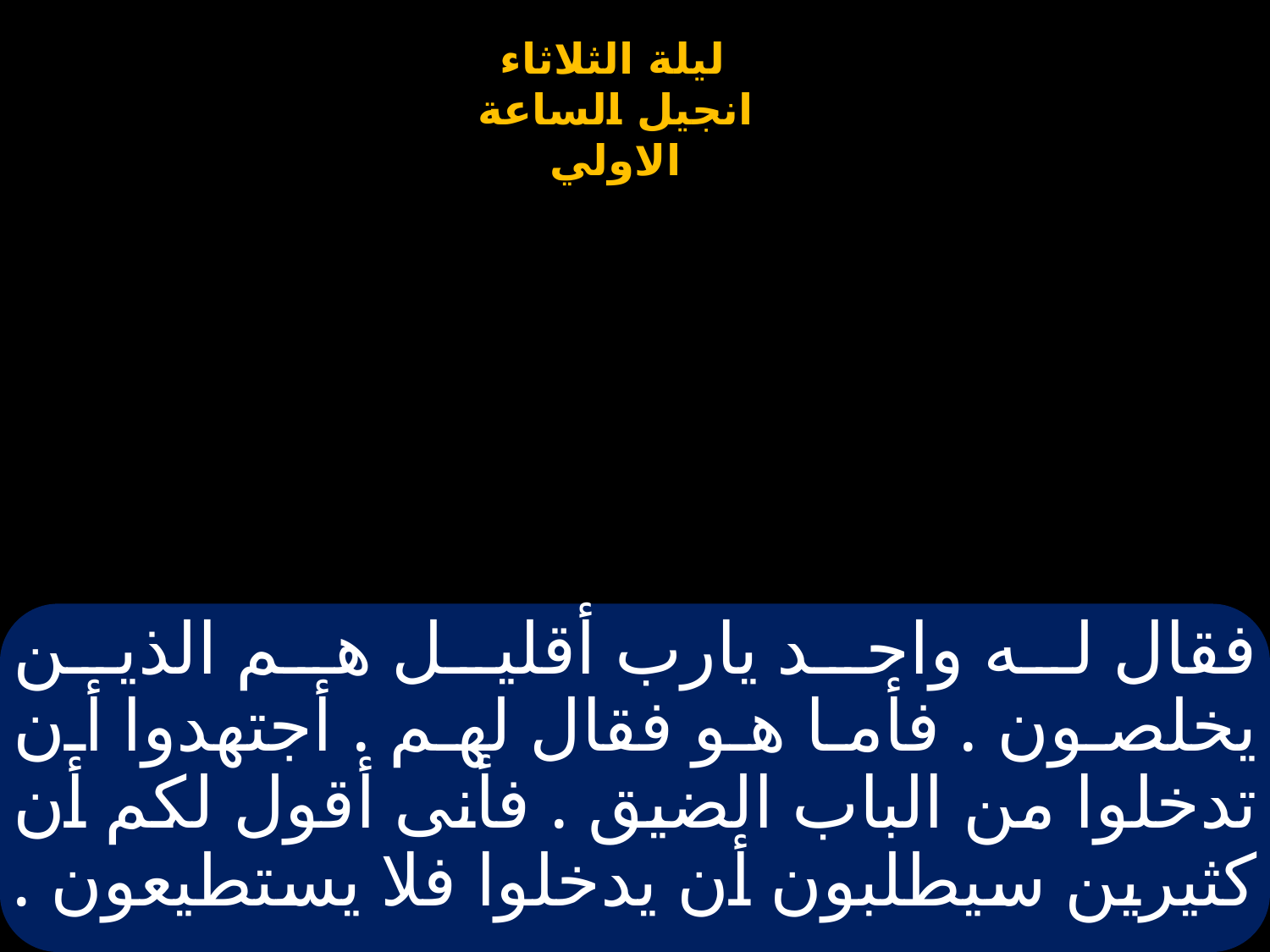

# فقال له واحد يارب أقليل هم الذين يخلصون . فأما هو فقال لهم . أجتهدوا أن تدخلوا من الباب الضيق . فأنى أقول لكم أن كثيرين سيطلبون أن يدخلوا فلا يستطيعون .